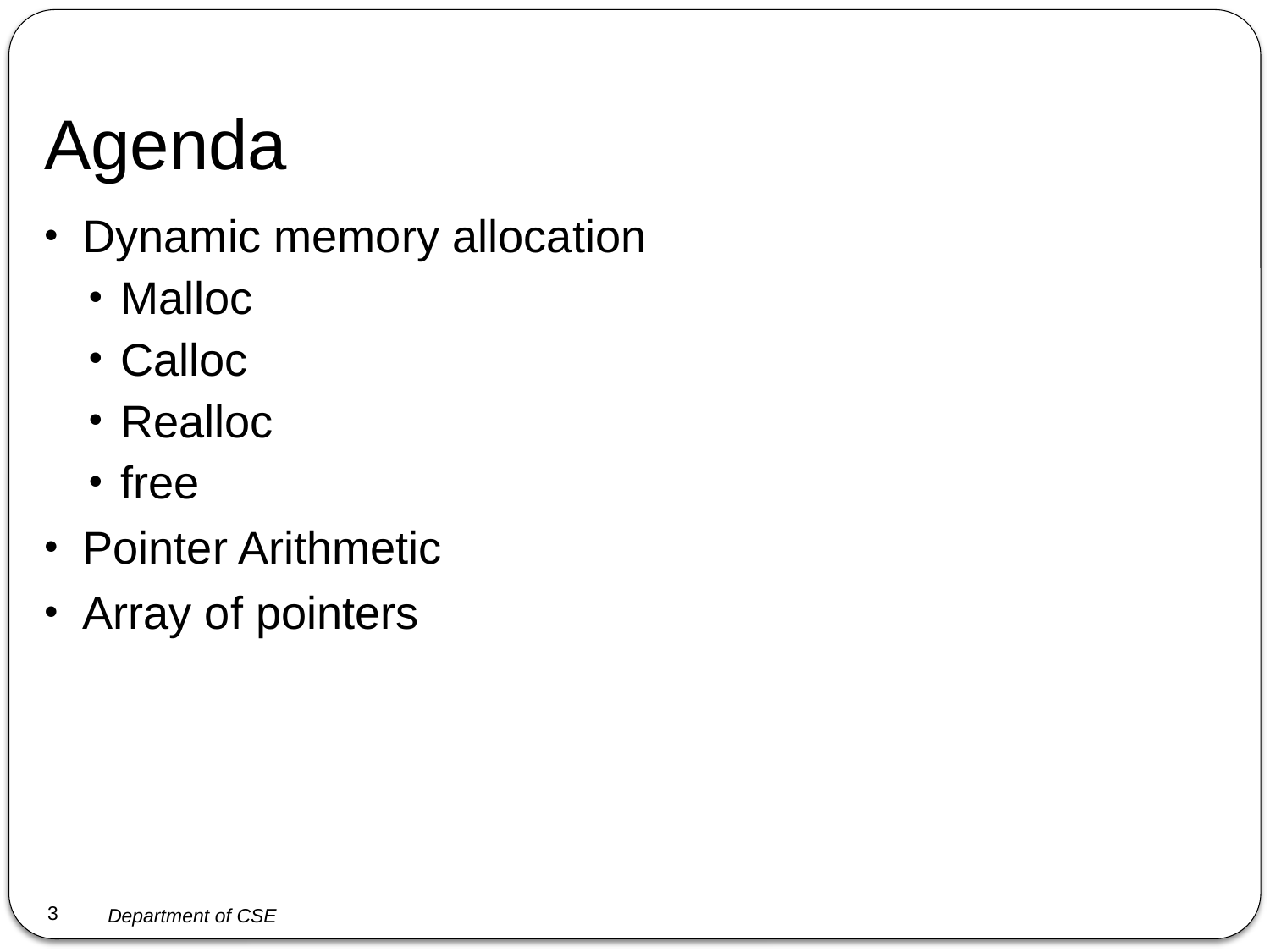

# Agenda
Dynamic memory allocation
Malloc
Calloc
Realloc
free
Pointer Arithmetic
Array of pointers
3
Department of CSE